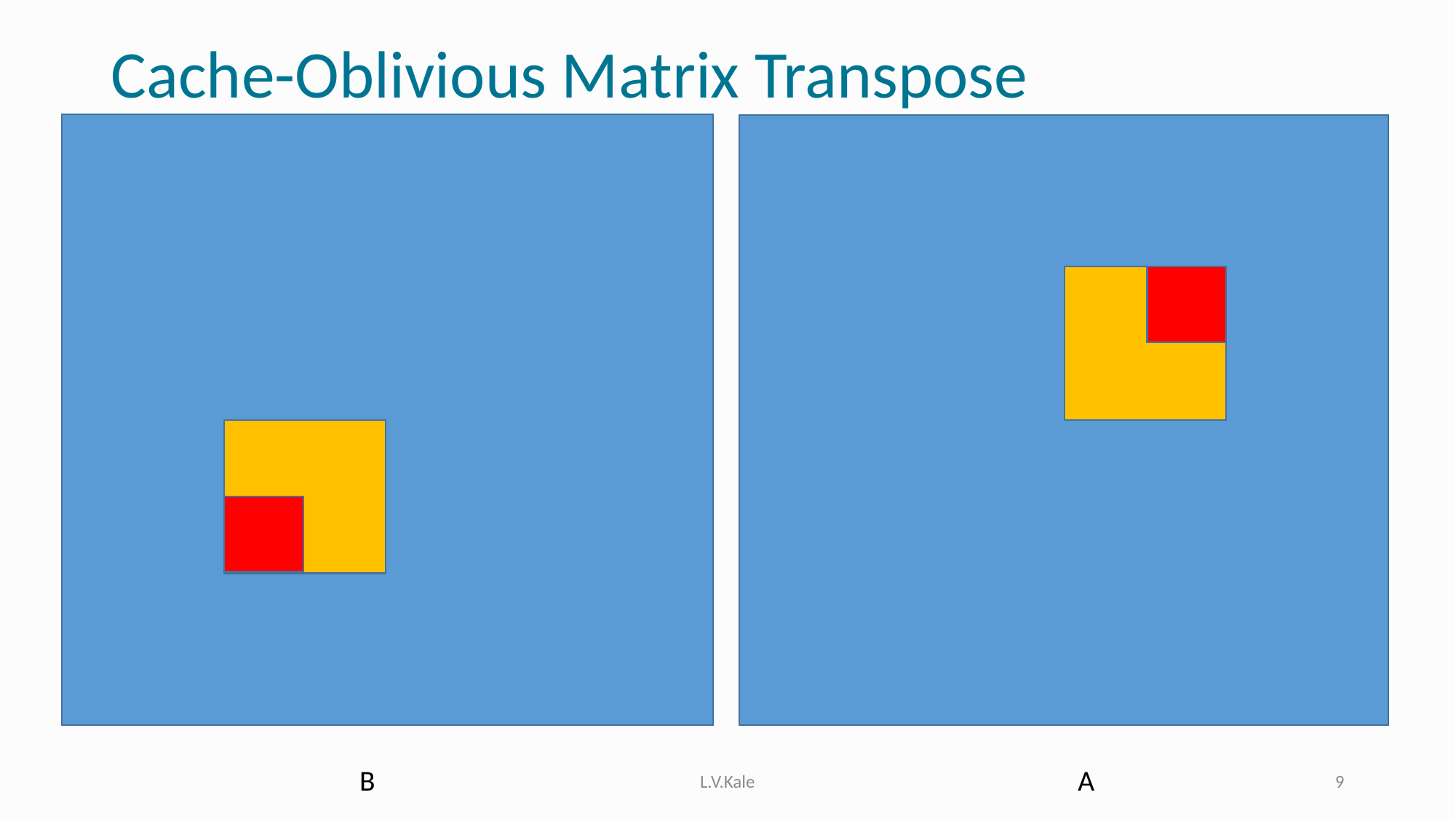

# Cache-Oblivious Matrix Transpose

B
A
L.V.Kale
9